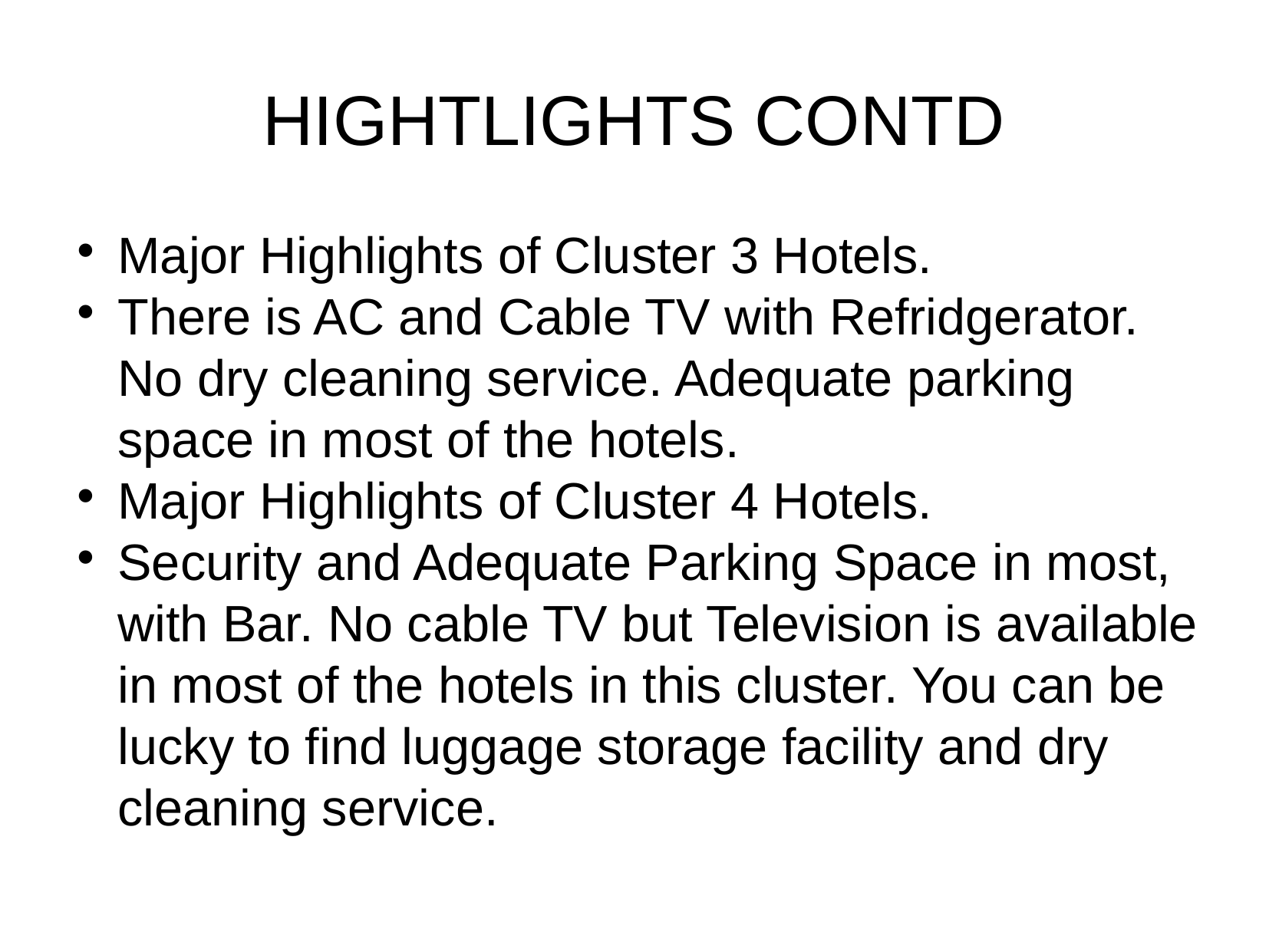

HIGHTLIGHTS CONTD
Major Highlights of Cluster 3 Hotels.
There is AC and Cable TV with Refridgerator. No dry cleaning service. Adequate parking space in most of the hotels.
Major Highlights of Cluster 4 Hotels.
Security and Adequate Parking Space in most, with Bar. No cable TV but Television is available in most of the hotels in this cluster. You can be lucky to find luggage storage facility and dry cleaning service.